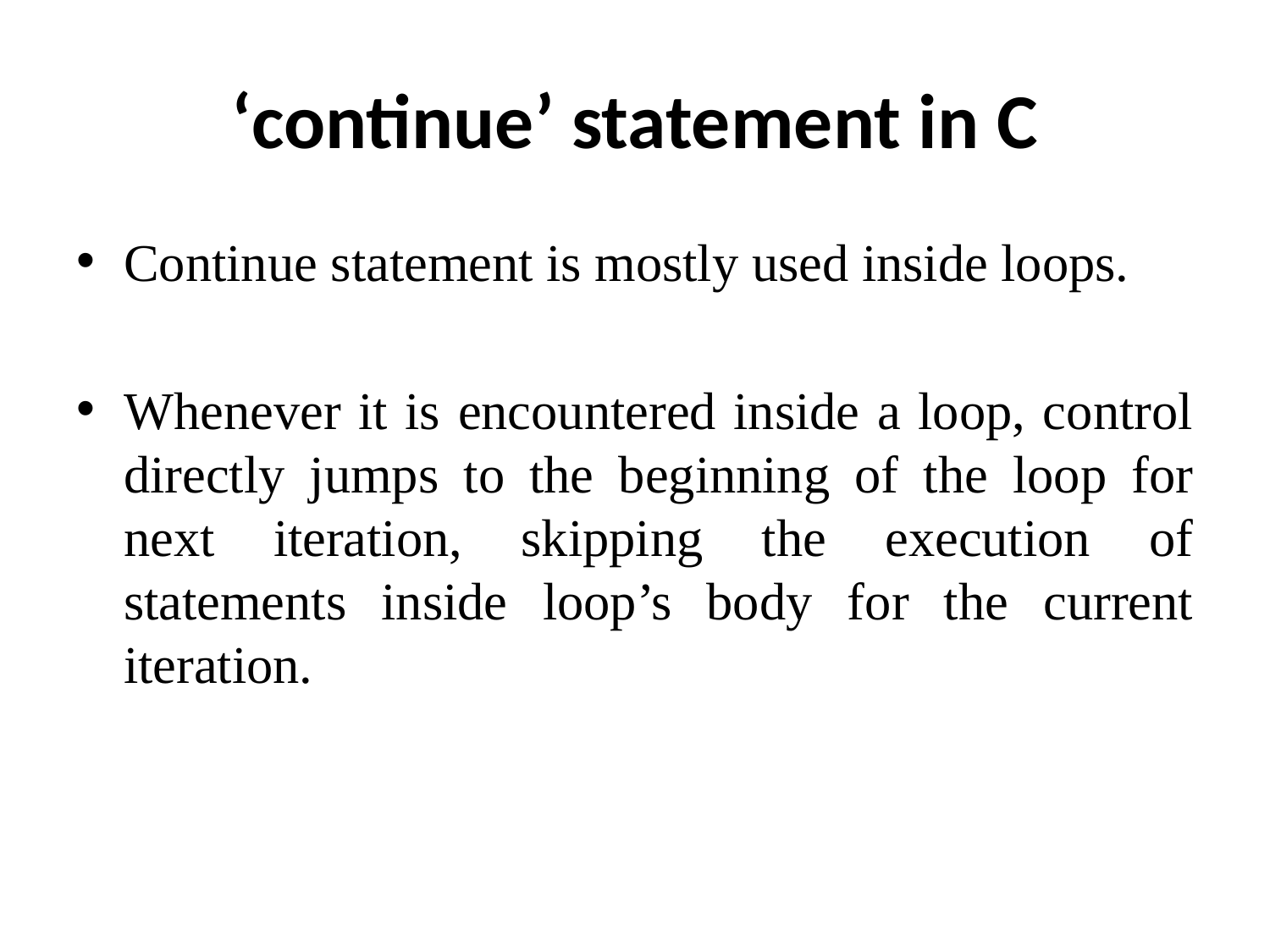

# ‘continue’ statement in C
Continue statement is mostly used inside loops.

Whenever it is encountered inside a loop, control directly jumps to the beginning of the loop for next iteration, skipping the execution of statements inside loop’s body for the current iteration.